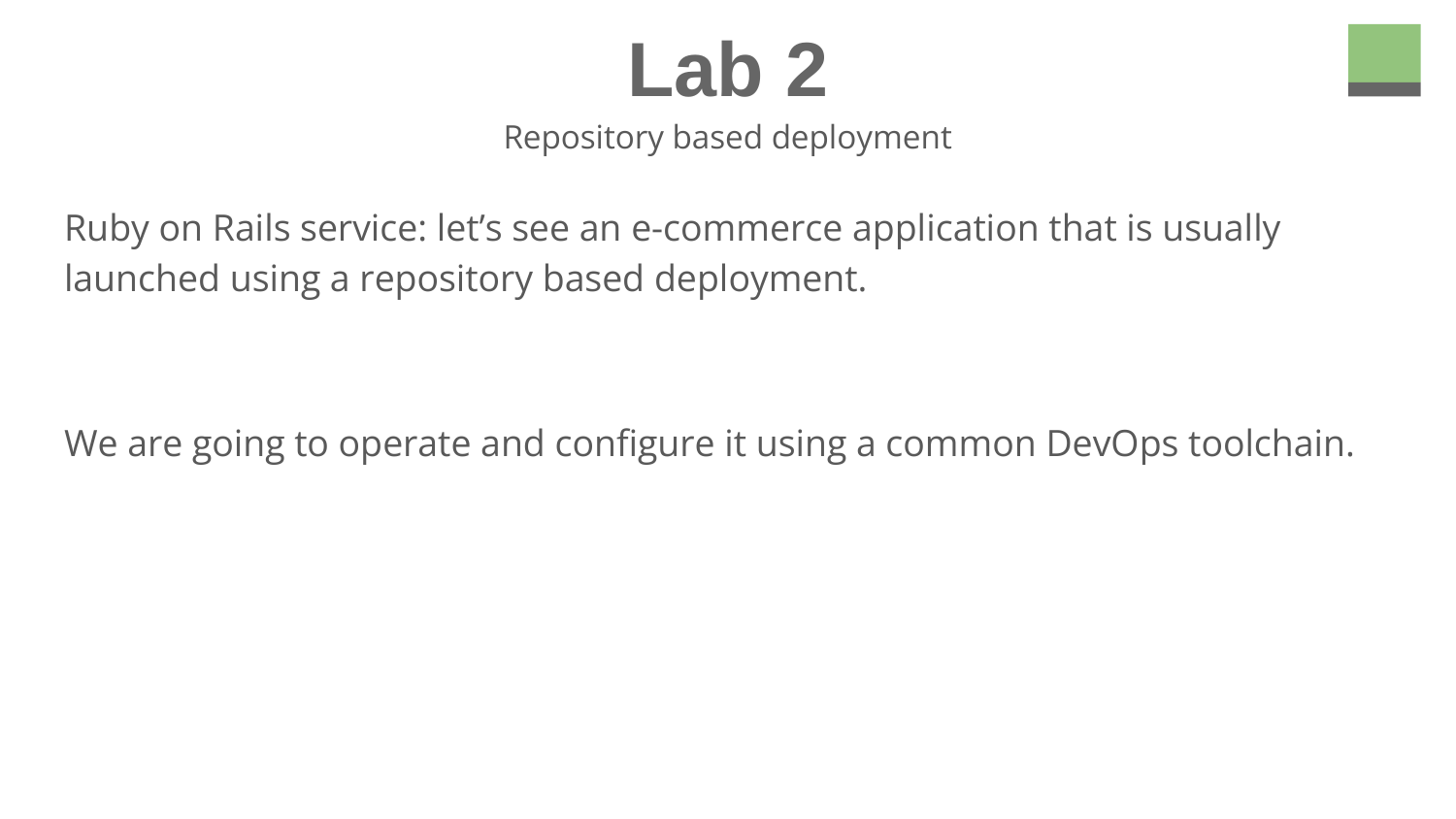

# Lab 2
Repository based deployment
Ruby on Rails service: let’s see an e-commerce application that is usually launched using a repository based deployment.

We are going to operate and configure it using a common DevOps toolchain.